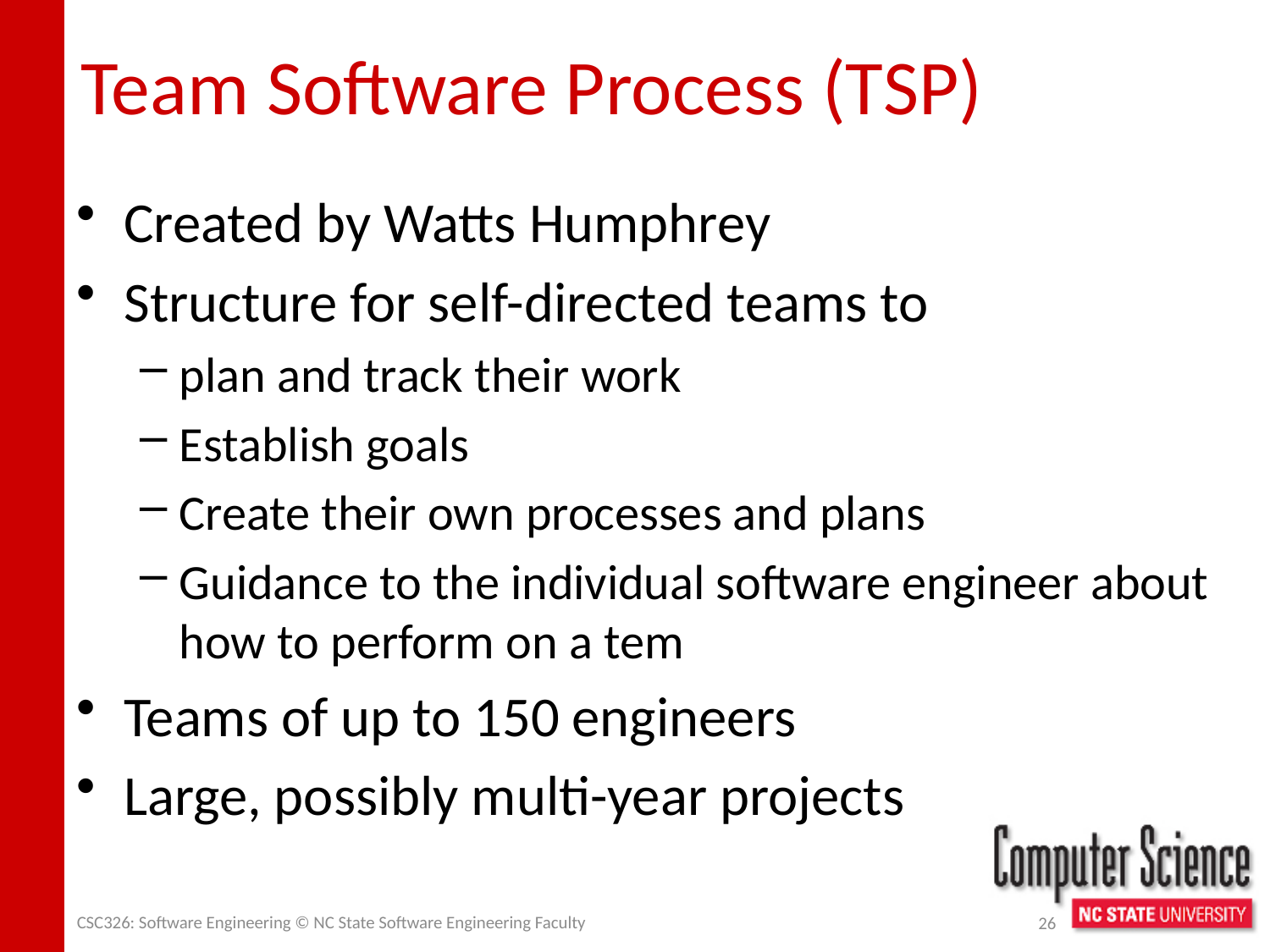

# Team Software Process (TSP)
Created by Watts Humphrey
Structure for self-directed teams to
plan and track their work
Establish goals
Create their own processes and plans
Guidance to the individual software engineer about how to perform on a tem
Teams of up to 150 engineers
Large, possibly multi-year projects
CSC326: Software Engineering © NC State Software Engineering Faculty
26